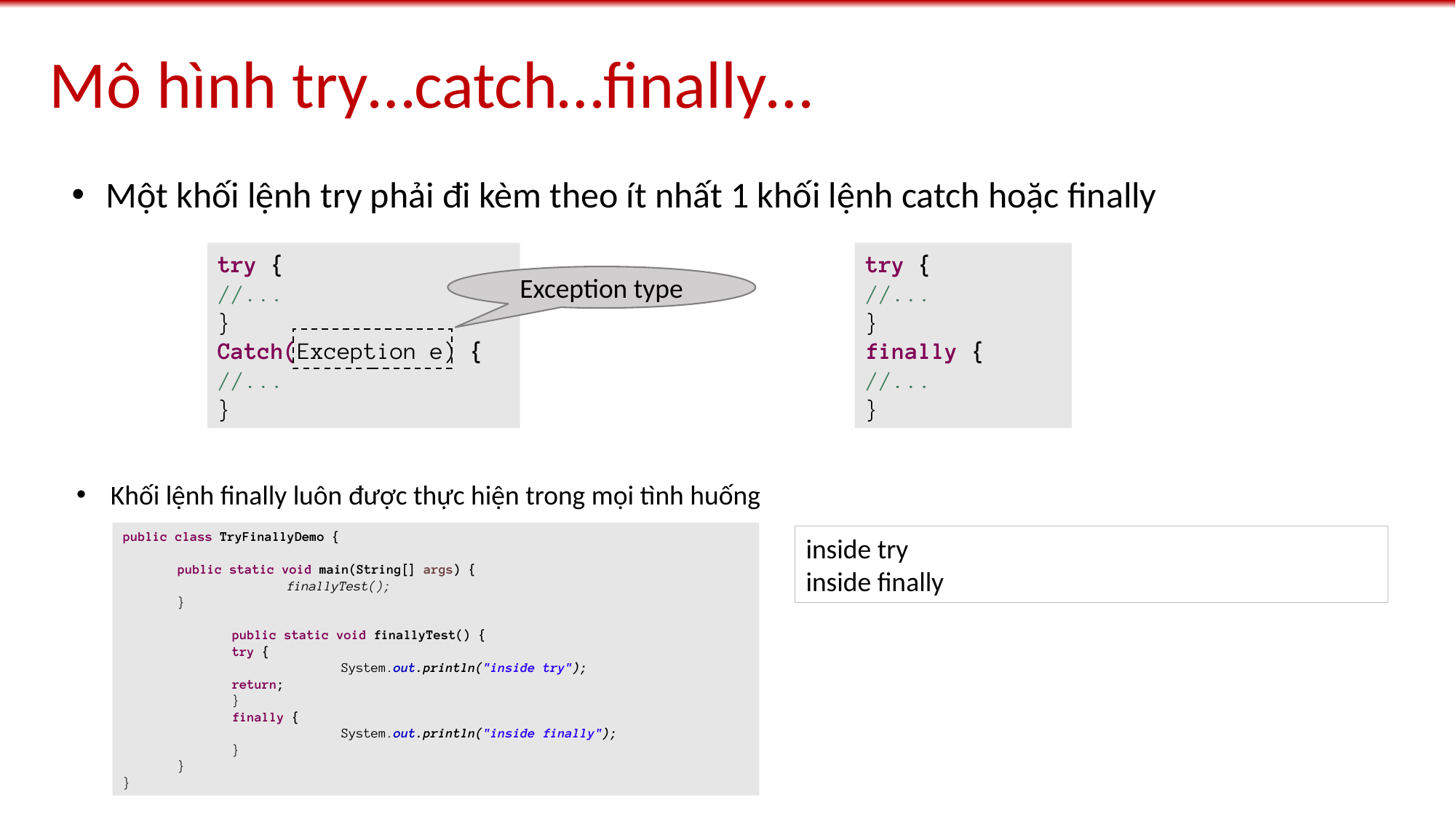

# Mô hình try…catch…finally…
Một khối lệnh try phải đi kèm theo ít nhất 1 khối lệnh catch hoặc finally
try {
//...
}
Catch(Exception e) {
//...
}
try {
//...
}
finally {
//...
}
Exception type

Khối lệnh finally luôn được thực hiện trong mọi tình huống
public class TryFinallyDemo {

public static void main(String[] args) {
	finallyTest();
}

	public static void finallyTest() {
try {
	System.out.println("inside try");
return;
}
finally {
	System.out.println("inside finally");
}
}
}
inside try
inside finally